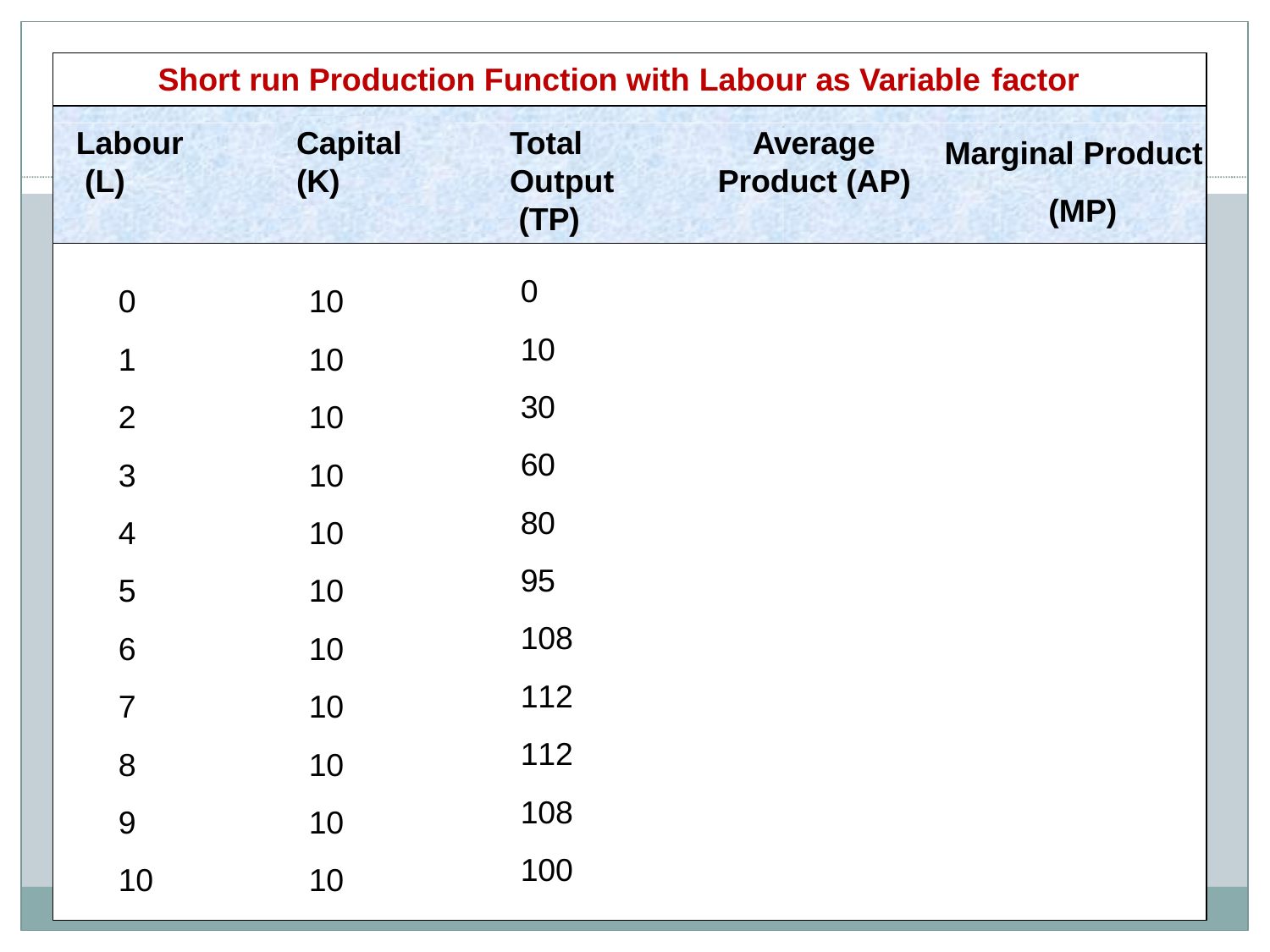

Short run Production Function with Labour as Variable factor

Marginal Product  (MP)

Labour  (L)
Capital  (K)
Total  Output  (TP)
Average  Product (AP)
0
10
30
60
80
95
108
112
112
108
100
0
1
2
3
4
5
6
7
8
9
10
10
10
10
10
10
10
10
10
10
10
10